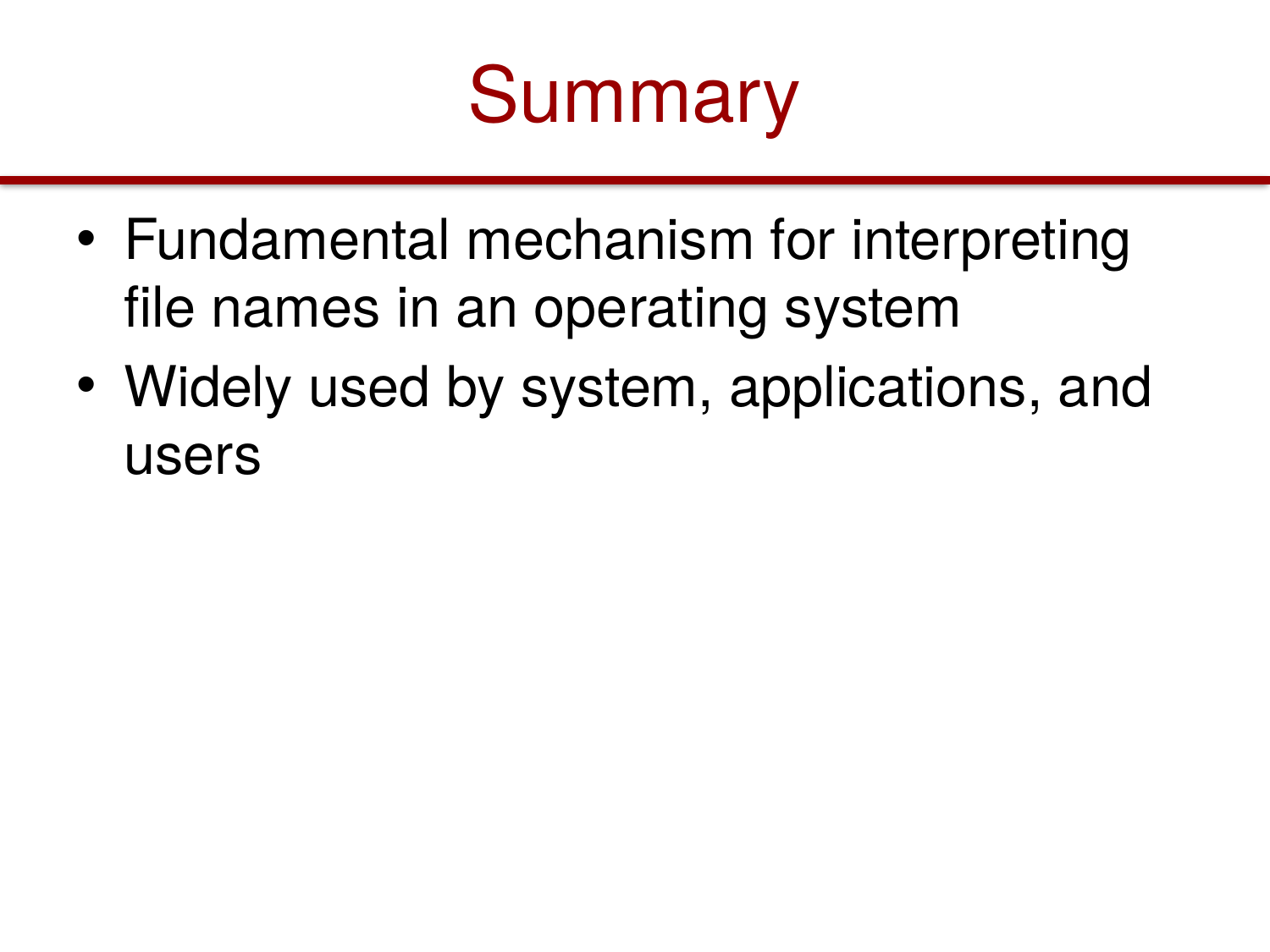

# Summary
Fundamental mechanism for interpreting file names in an operating system
Widely used by system, applications, and users